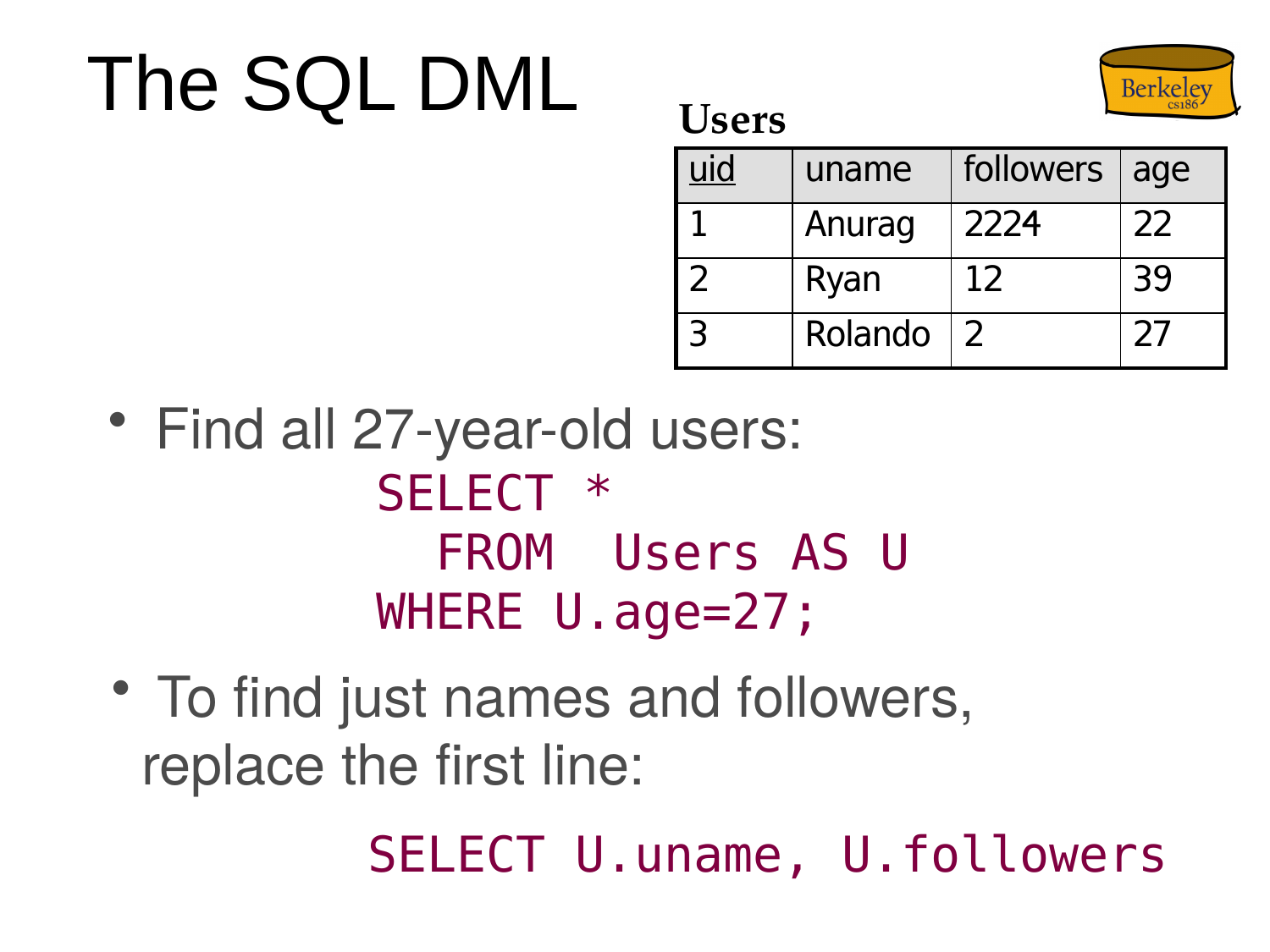

# The SQL DML
Users
| uid | uname | followers | age |
| --- | --- | --- | --- |
| 1 | Anurag | 2224 | 22 |
| 2 | Ryan | 12 | 39 |
| 3 | Rolando | 2 | 27 |

Find all 27-year-old users:
SELECT *
  FROM  Users AS U
WHERE U.age=27;
 To find just names and followers,
replace the first line:
SELECT U.uname, U.followers